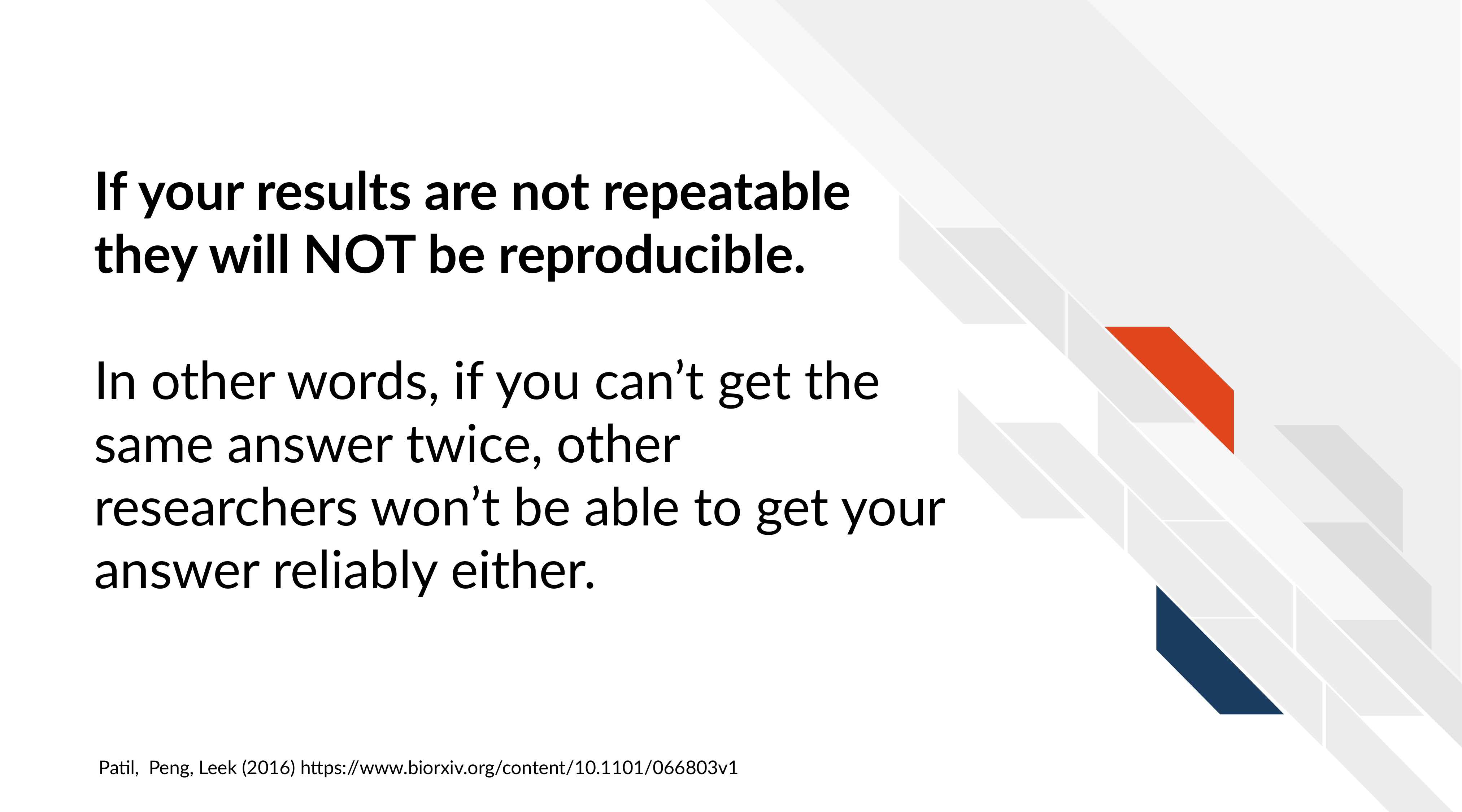

If your results are not repeatable they will NOT be reproducible.

In other words, if you can’t get the same answer twice, other researchers won’t be able to get your answer reliably either.
Patil,  Peng, Leek (2016) https://www.biorxiv.org/content/10.1101/066803v1